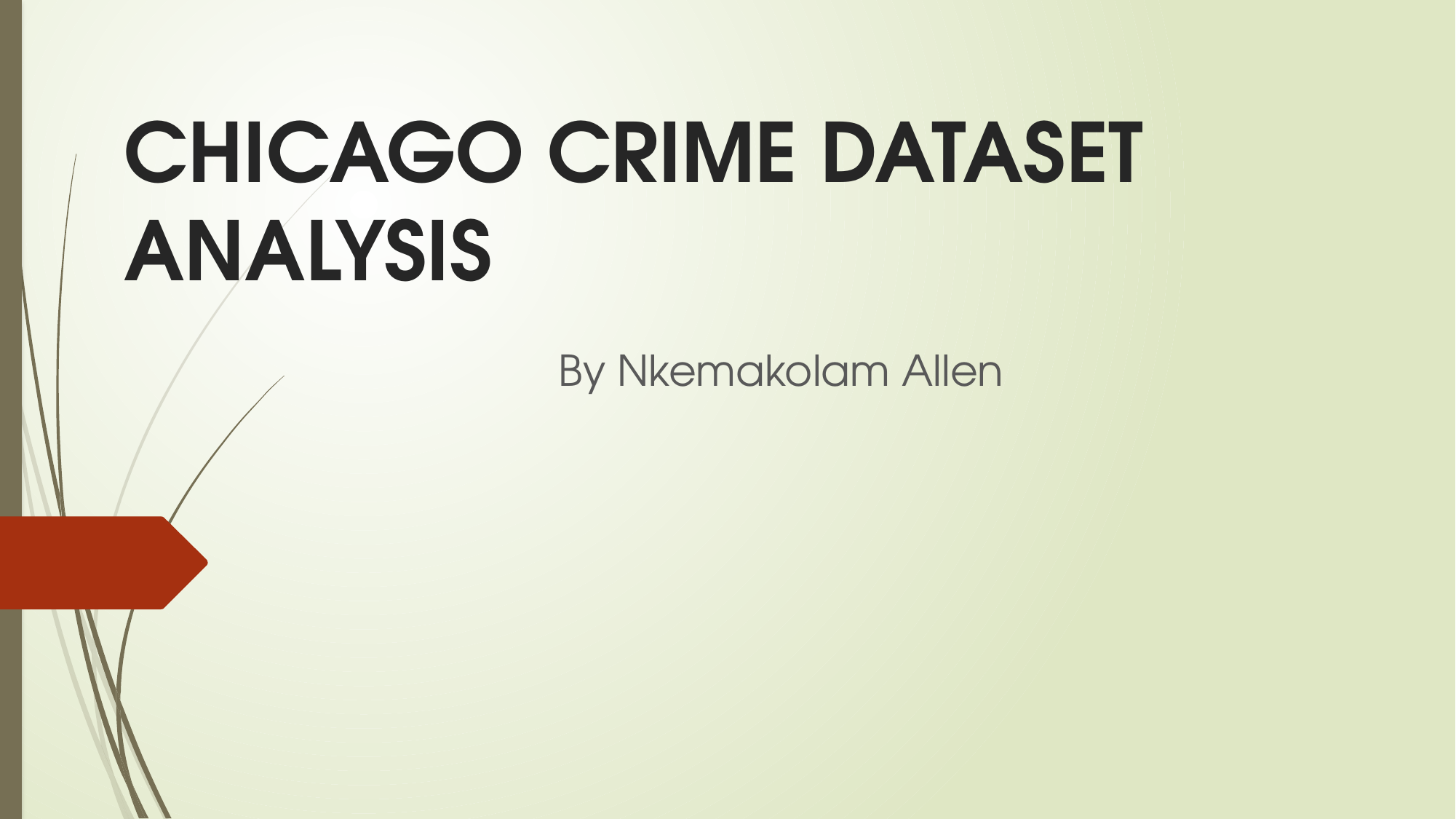

# CHICAGO CRIME DATASET ANALYSIS
By Nkemakolam Allen